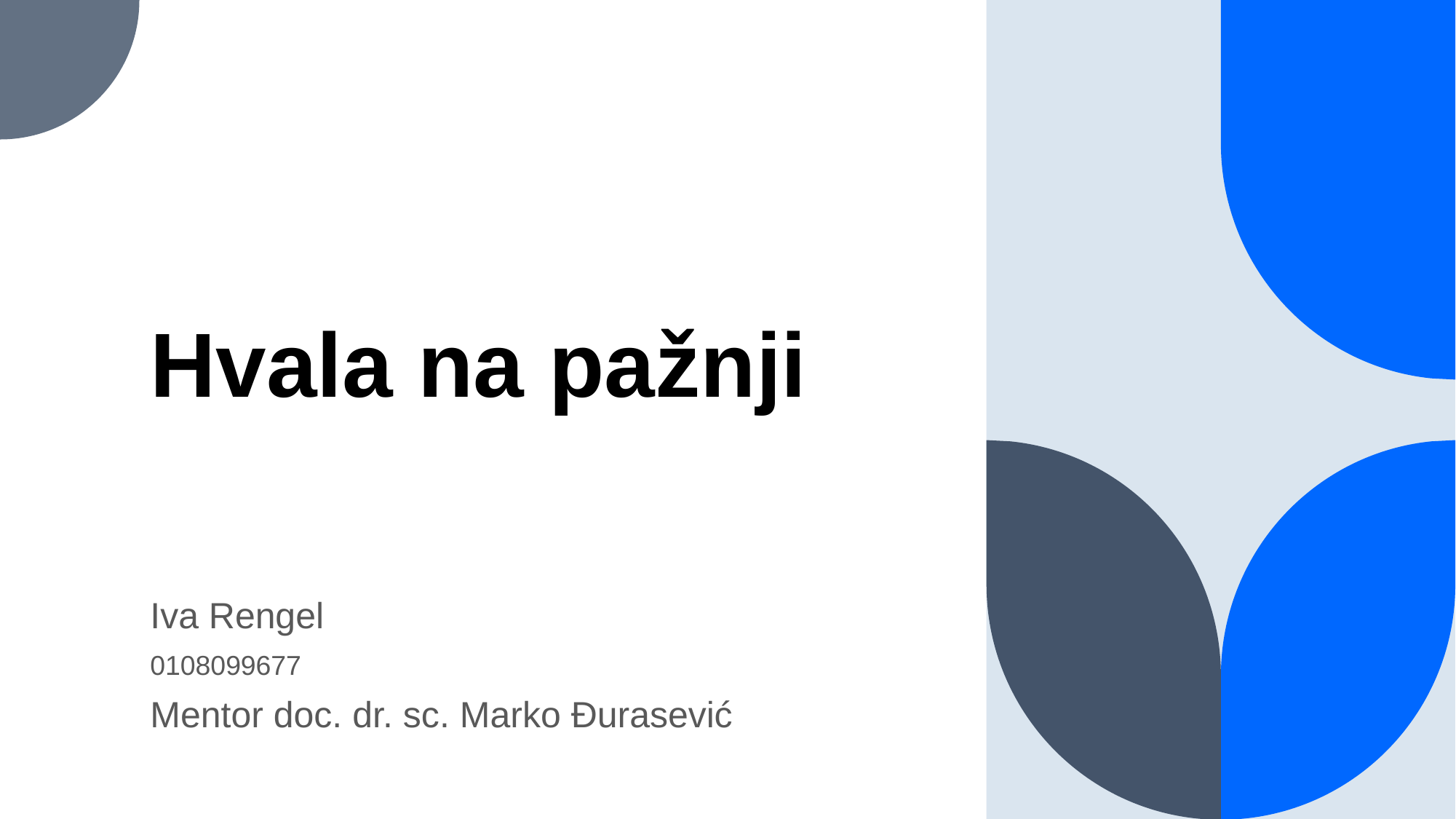

# Hvala na pažnji
Iva Rengel
0108099677
Mentor doc. dr. sc. Marko Đurasević